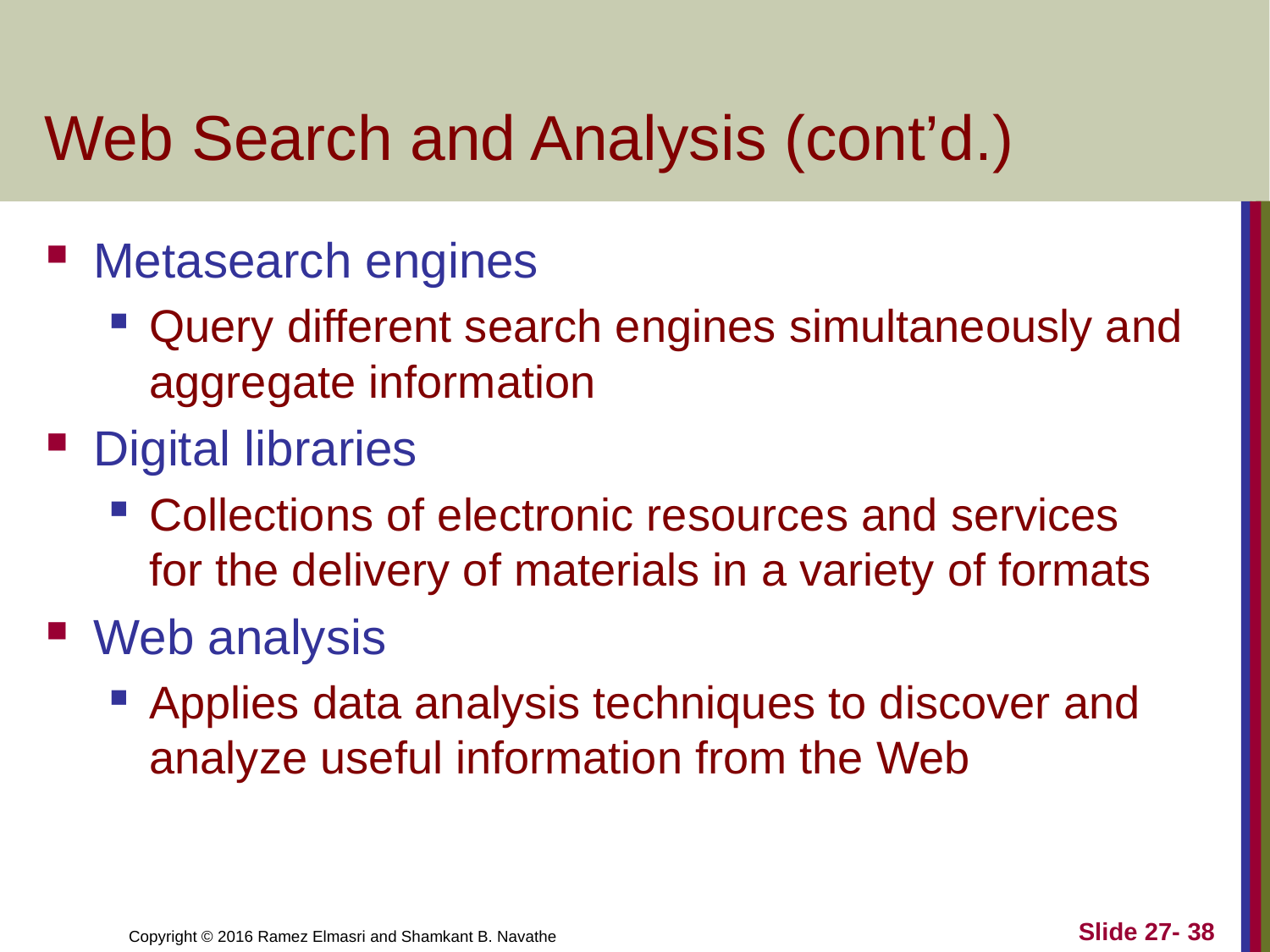

# Web Search and Analysis (cont’d.)
Metasearch engines
Query different search engines simultaneously and aggregate information
Digital libraries
Collections of electronic resources and services for the delivery of materials in a variety of formats
Web analysis
Applies data analysis techniques to discover and analyze useful information from the Web
Slide 27- 38